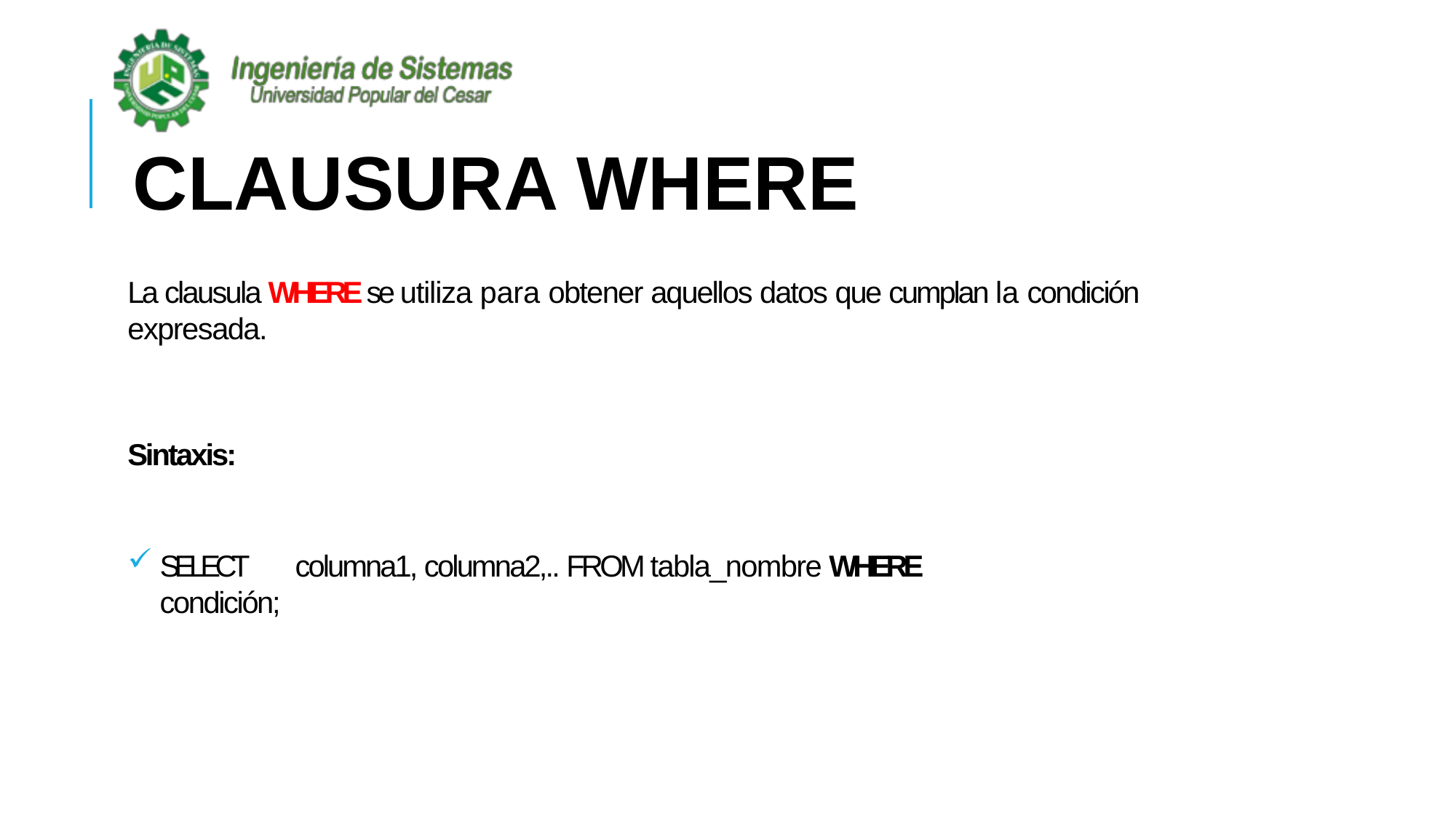

# CLAUSURA WHERE
La clausula WHERE se utiliza para obtener aquellos datos que cumplan la condición expresada.
Sintaxis:

SELECT	columna1, columna2,.. FROM tabla_nombre WHERE condición;